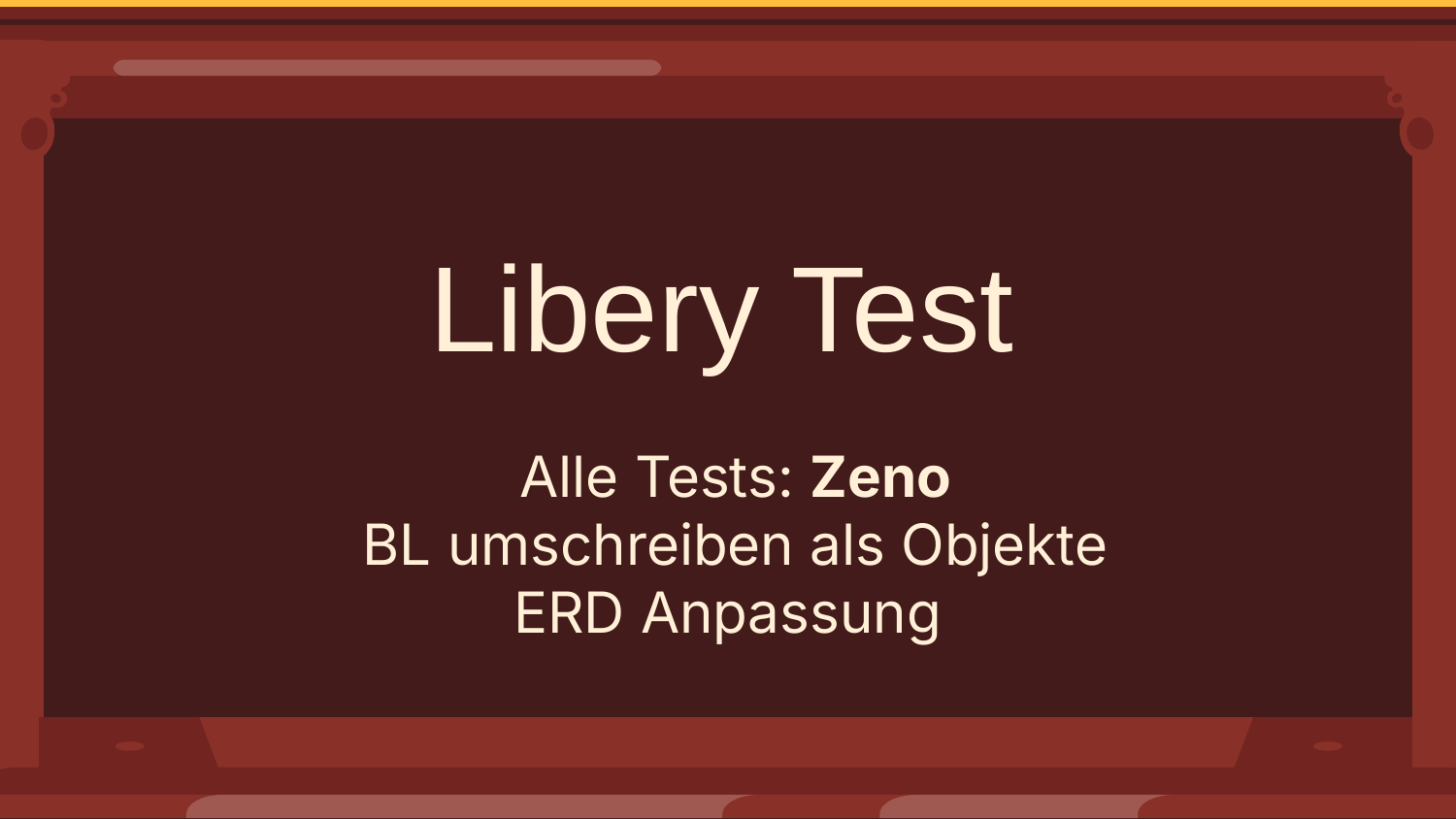

Libery Test
Alle Tests: Zeno
BL umschreiben als Objekte
ERD Anpassung